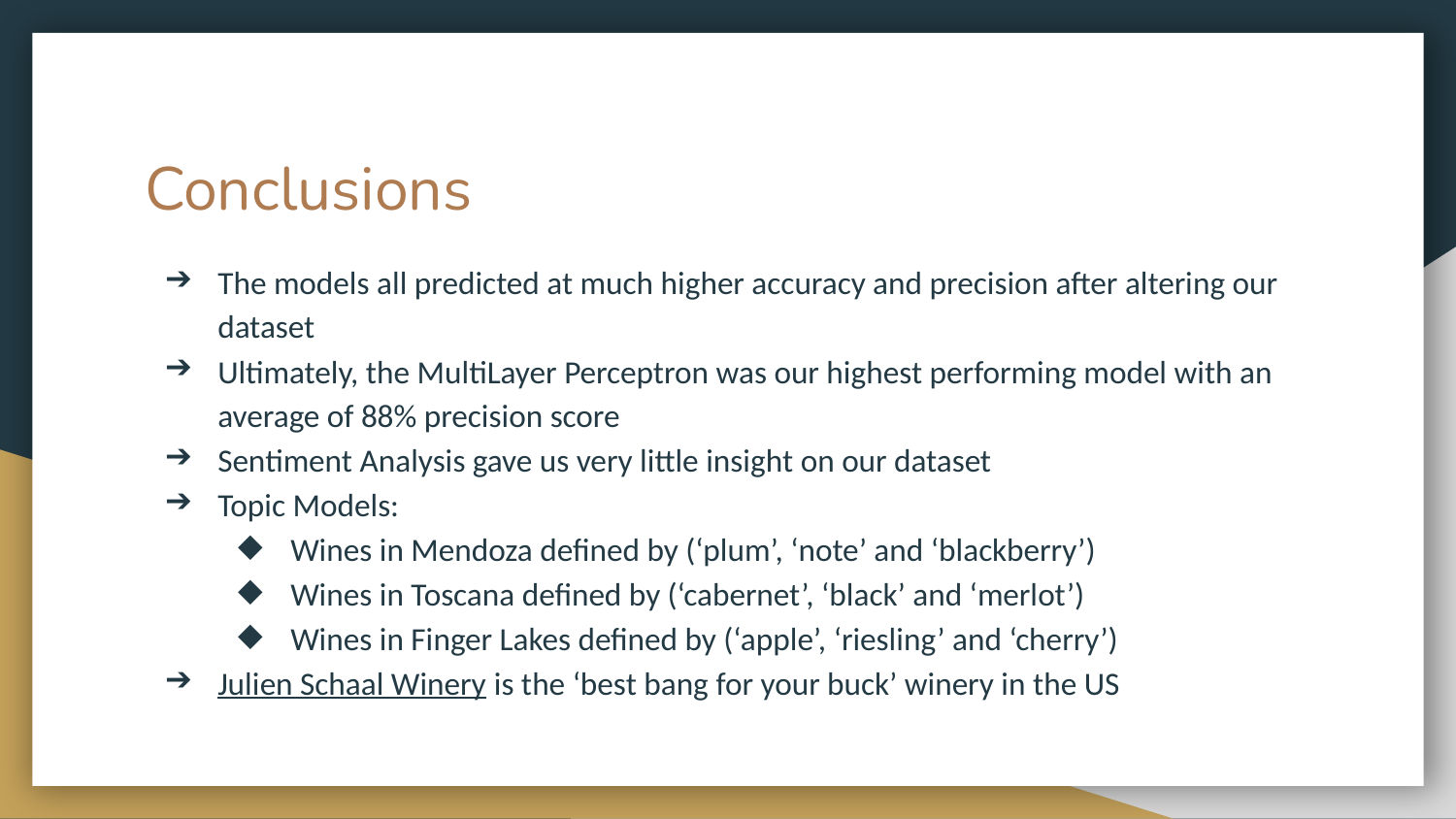

# Conclusions
The models all predicted at much higher accuracy and precision after altering our dataset
Ultimately, the MultiLayer Perceptron was our highest performing model with an average of 88% precision score
Sentiment Analysis gave us very little insight on our dataset
Topic Models:
Wines in Mendoza defined by (‘plum’, ‘note’ and ‘blackberry’)
Wines in Toscana defined by (‘cabernet’, ‘black’ and ‘merlot’)
Wines in Finger Lakes defined by (‘apple’, ‘riesling’ and ‘cherry’)
Julien Schaal Winery is the ‘best bang for your buck’ winery in the US